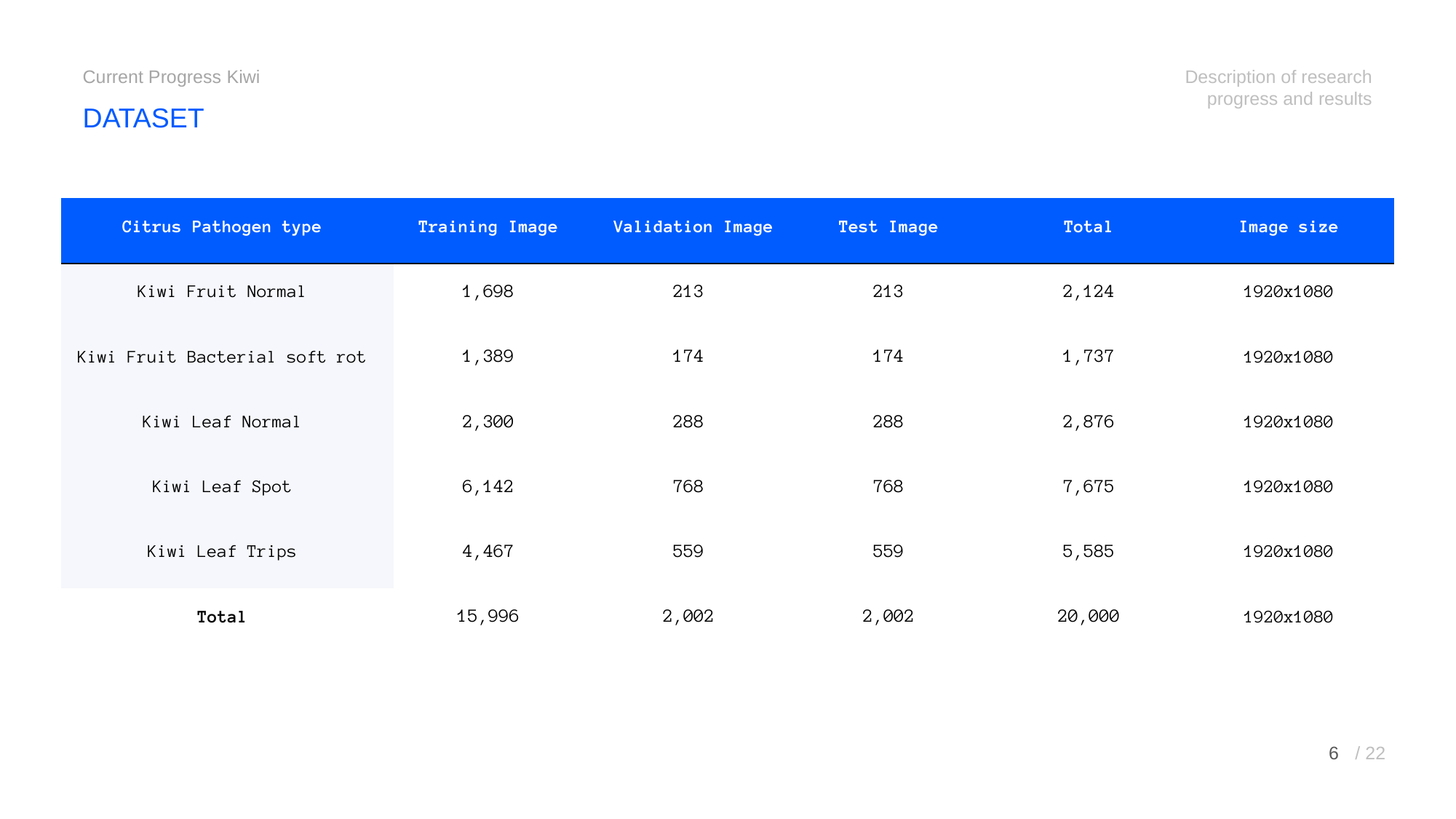

Current Progress Kiwi

Description of research progress and results
DATASET
| Citrus Pathogen type | Training Image | Validation Image | Test Image | Total | Image size |
| --- | --- | --- | --- | --- | --- |
| Kiwi Fruit Normal | 1,698 | 213 | 213 | 2,124 | 1920x1080 |
| Kiwi Fruit Bacterial soft rot | 1,389 | 174 | 174 | 1,737 | 1920x1080 |
| Kiwi Leaf Normal | 2,300 | 288 | 288 | 2,876 | 1920x1080 |
| Kiwi Leaf Spot | 6,142 | 768 | 768 | 7,675 | 1920x1080 |
| Kiwi Leaf Trips | 4,467 | 559 | 559 | 5,585 | 1920x1080 |
| Total | 15,996 | 2,002 | 2,002 | 20,000 | 1920x1080 |
6
/ 22